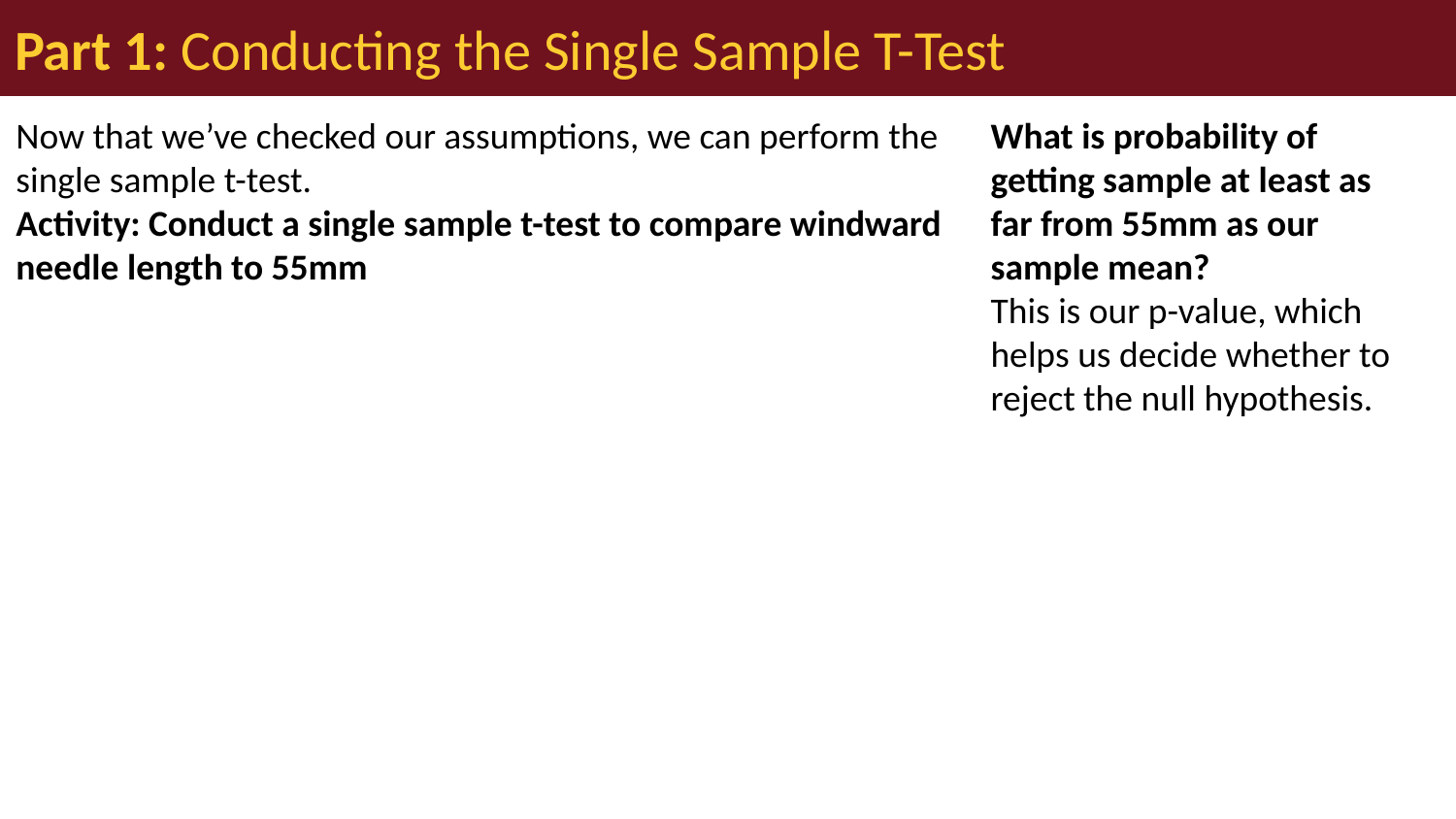

# Part 1: Conducting the Single Sample T-Test
Now that we’ve checked our assumptions, we can perform the single sample t-test.
Activity: Conduct a single sample t-test to compare windward needle length to 55mm
What is probability of getting sample at least as far from 55mm as our sample mean?
This is our p-value, which helps us decide whether to reject the null hypothesis.